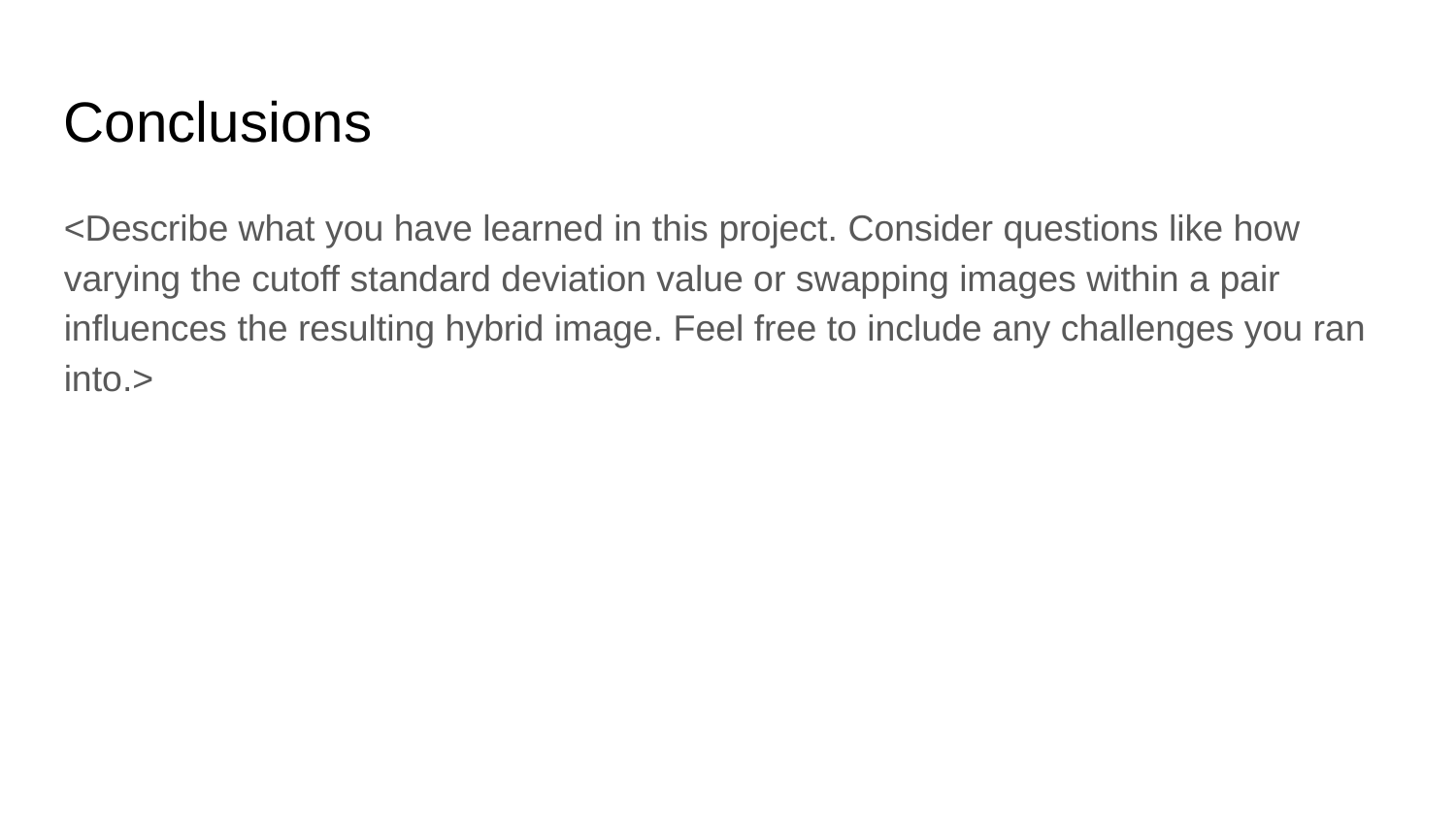

Conclusions
<Describe what you have learned in this project. Consider questions like how varying the cutoff standard deviation value or swapping images within a pair influences the resulting hybrid image. Feel free to include any challenges you ran into.>